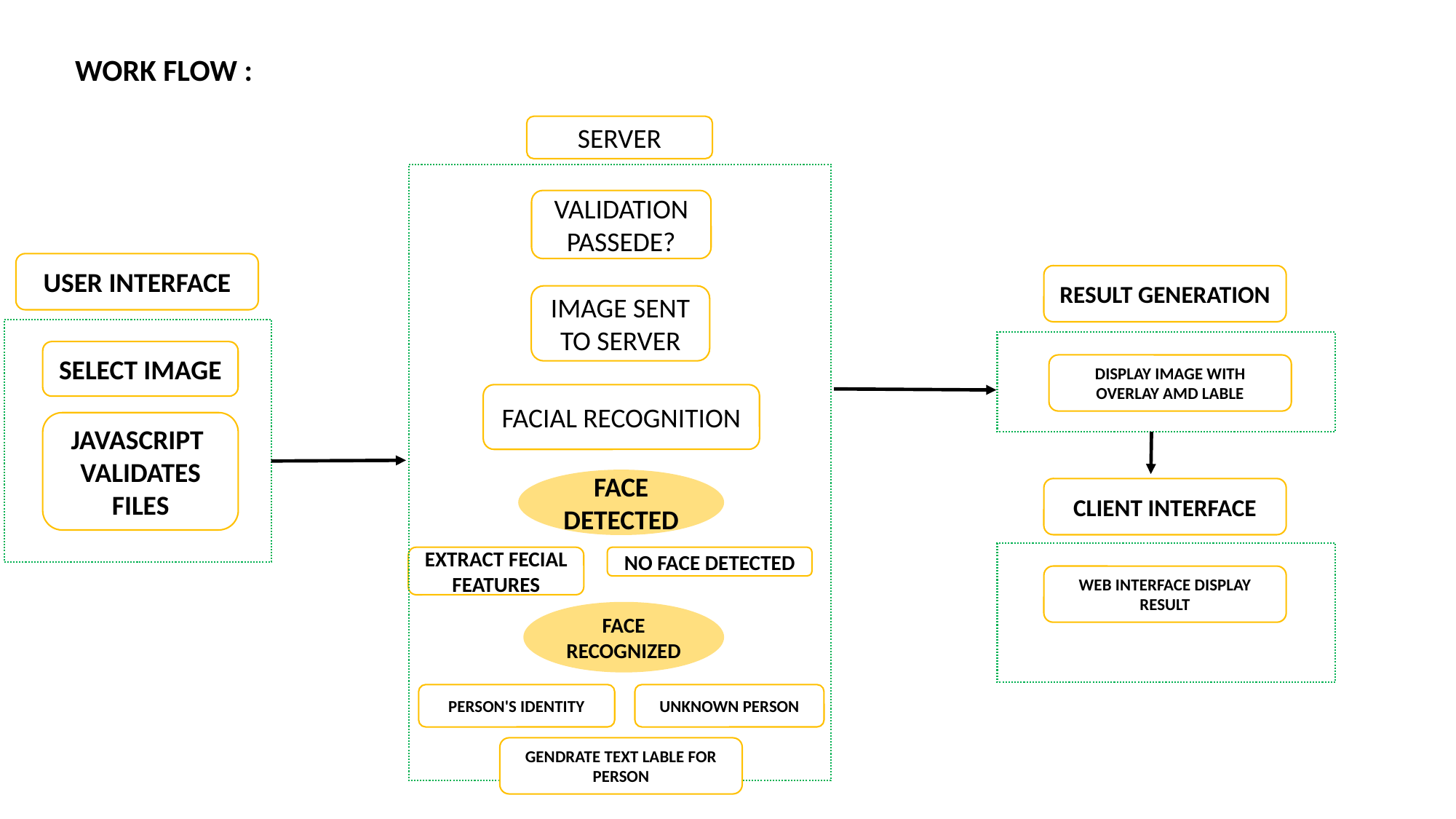

WORK FLOW :
SERVER

VALIDATION PASSEDE?
USER INTERFACE
RESULT GENERATION
IMAGE SENT TO SERVER

SELECT IMAGE
DISPLAY IMAGE WITH OVERLAY AMD LABLE
FACIAL RECOGNITION
JAVASCRIPT
VALIDATES FILES
FACE DETECTED
CLIENT INTERFACE

EXTRACT FECIAL FEATURES
NO FACE DETECTED
WEB INTERFACE DISPLAY RESULT
FACE RECOGNIZED
UNKNOWN PERSON
PERSON'S IDENTITY
GENDRATE TEXT LABLE FOR PERSON